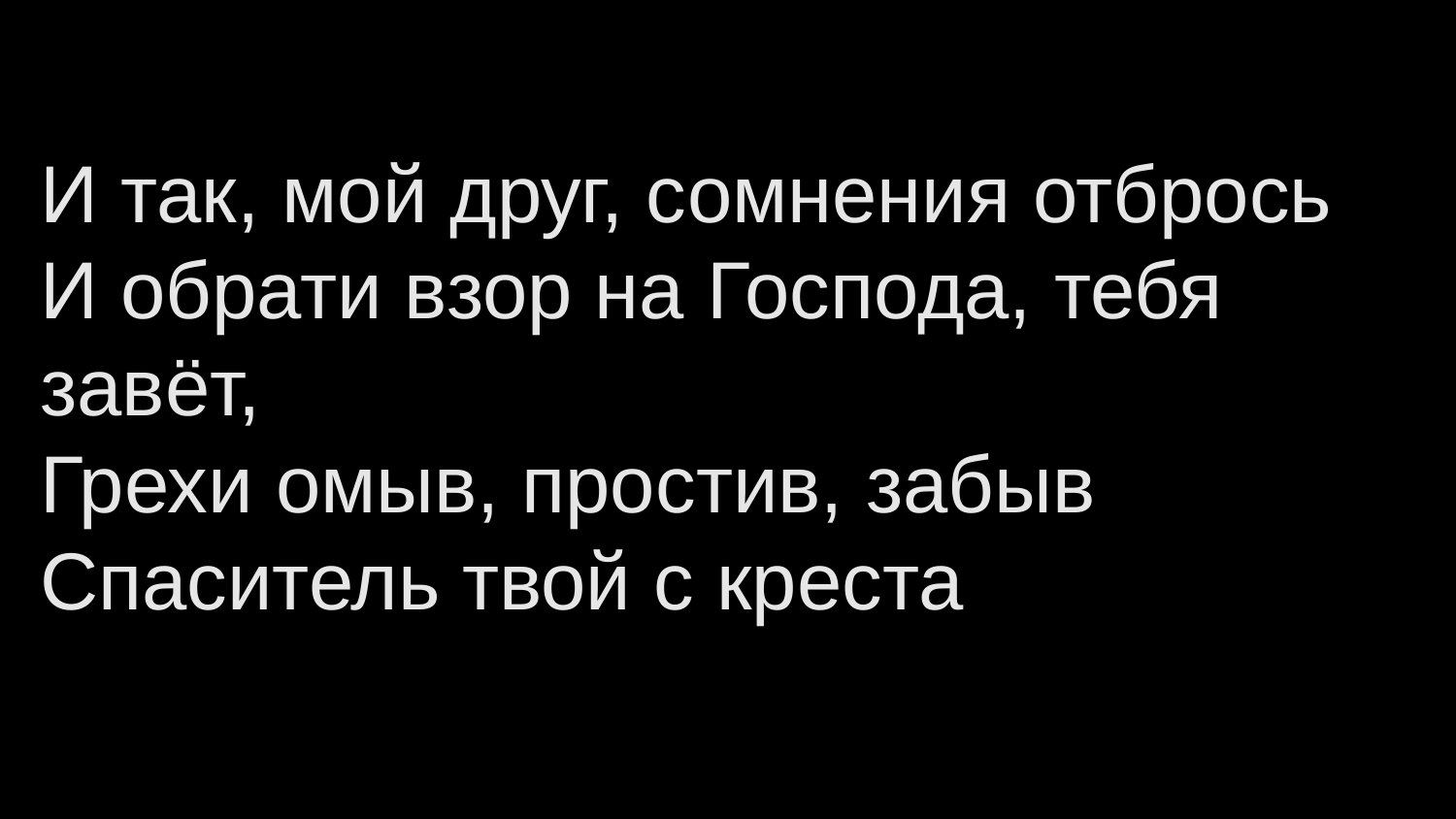

# И так, мой друг, сомнения отбрось И обрати взор на Господа, тебя завёт, Грехи омыв, простив, забыв Спаситель твой с креста